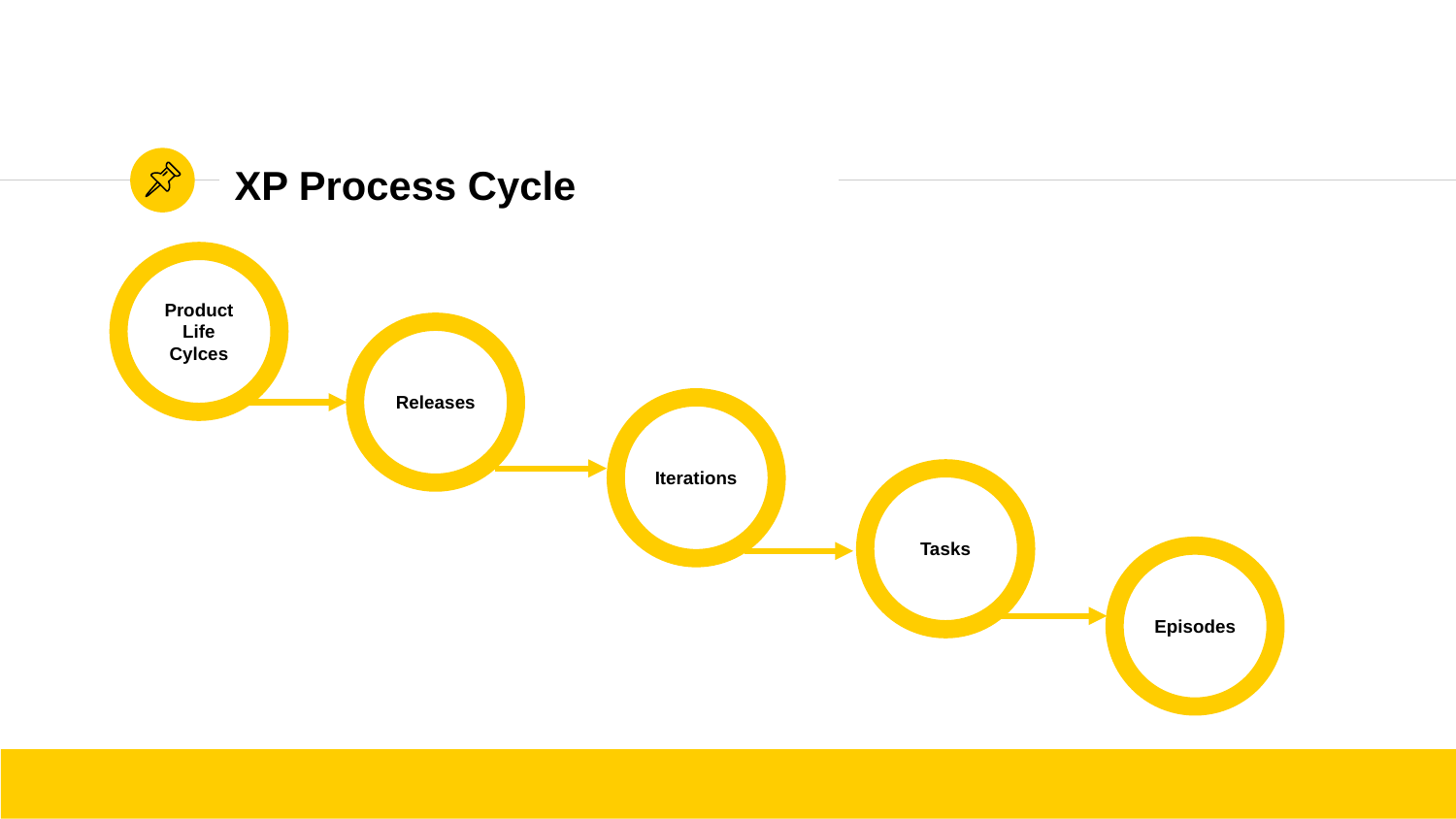

# XP Process Cycle

Product Life Cylces
Releases
Iterations
Tasks
Episodes